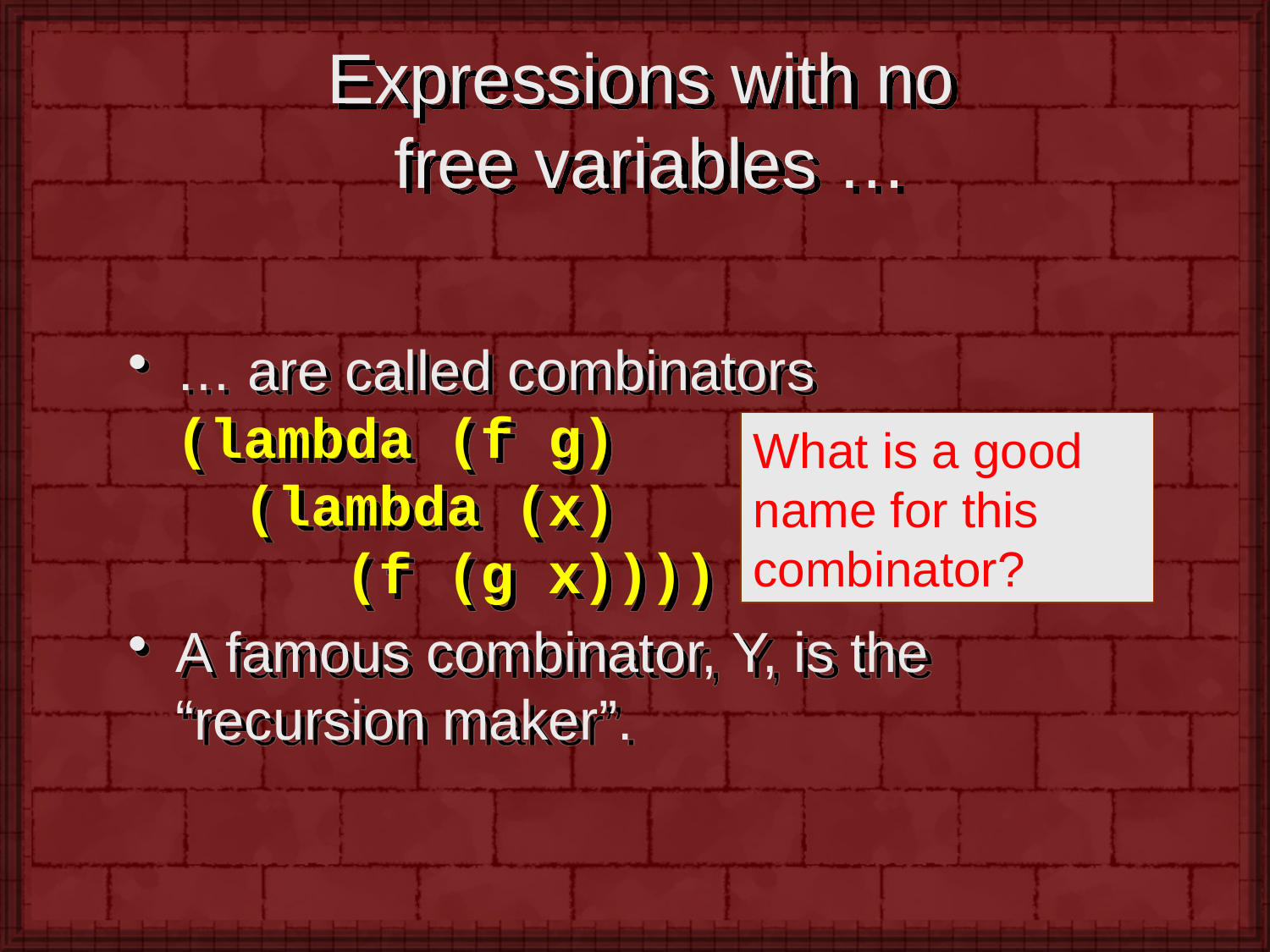

# Expressions with no free variables …
… are called combinators
(lambda (f g)
  (lambda (x)
     (f (g x))))
A famous combinator, Y, is the “recursion maker”.
What is a good name for this combinator?